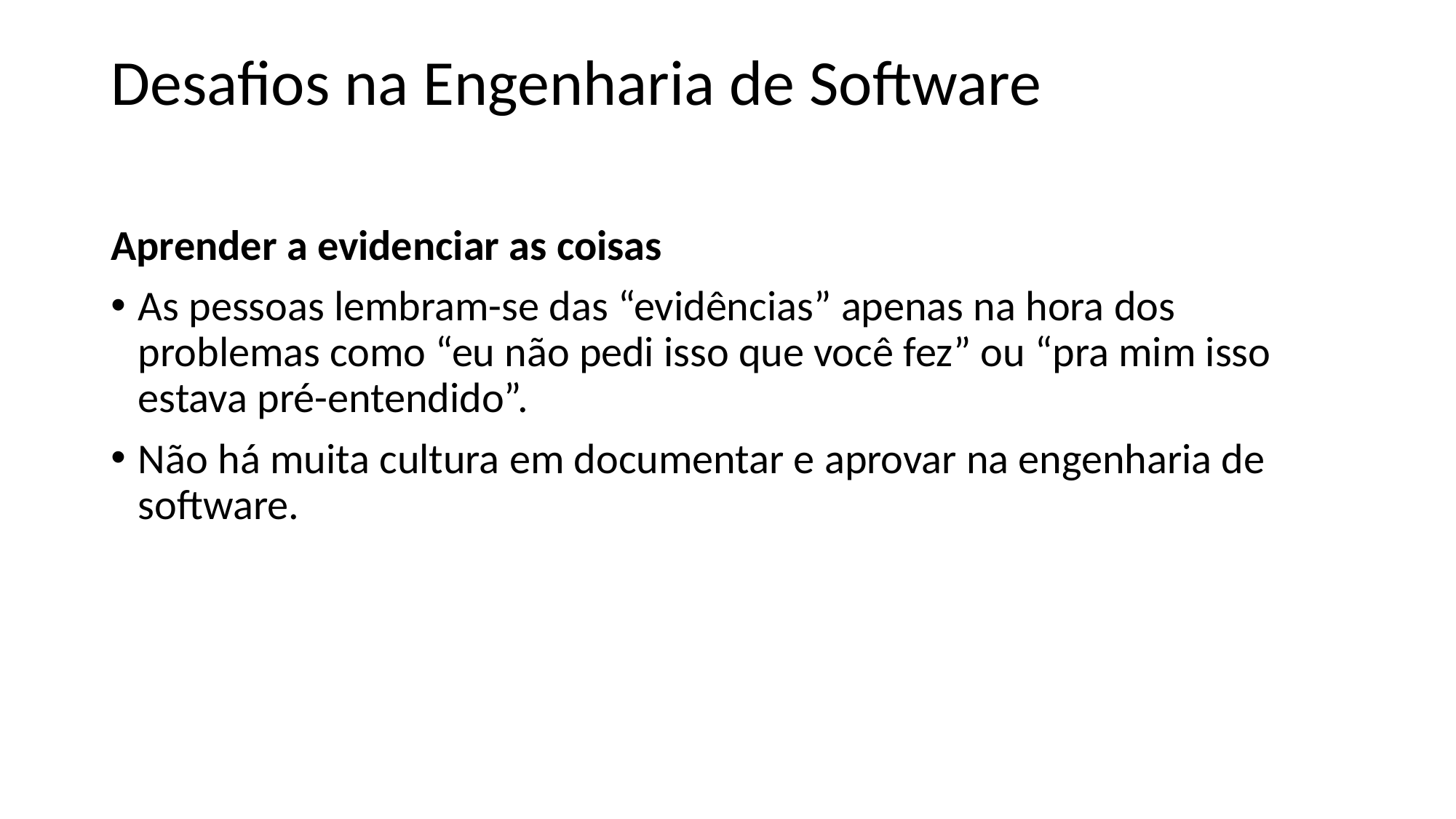

# Desafios na Engenharia de Software
Aprender a evidenciar as coisas
As pessoas lembram-se das “evidências” apenas na hora dos problemas como “eu não pedi isso que você fez” ou “pra mim isso estava pré-entendido”.
Não há muita cultura em documentar e aprovar na engenharia de software.